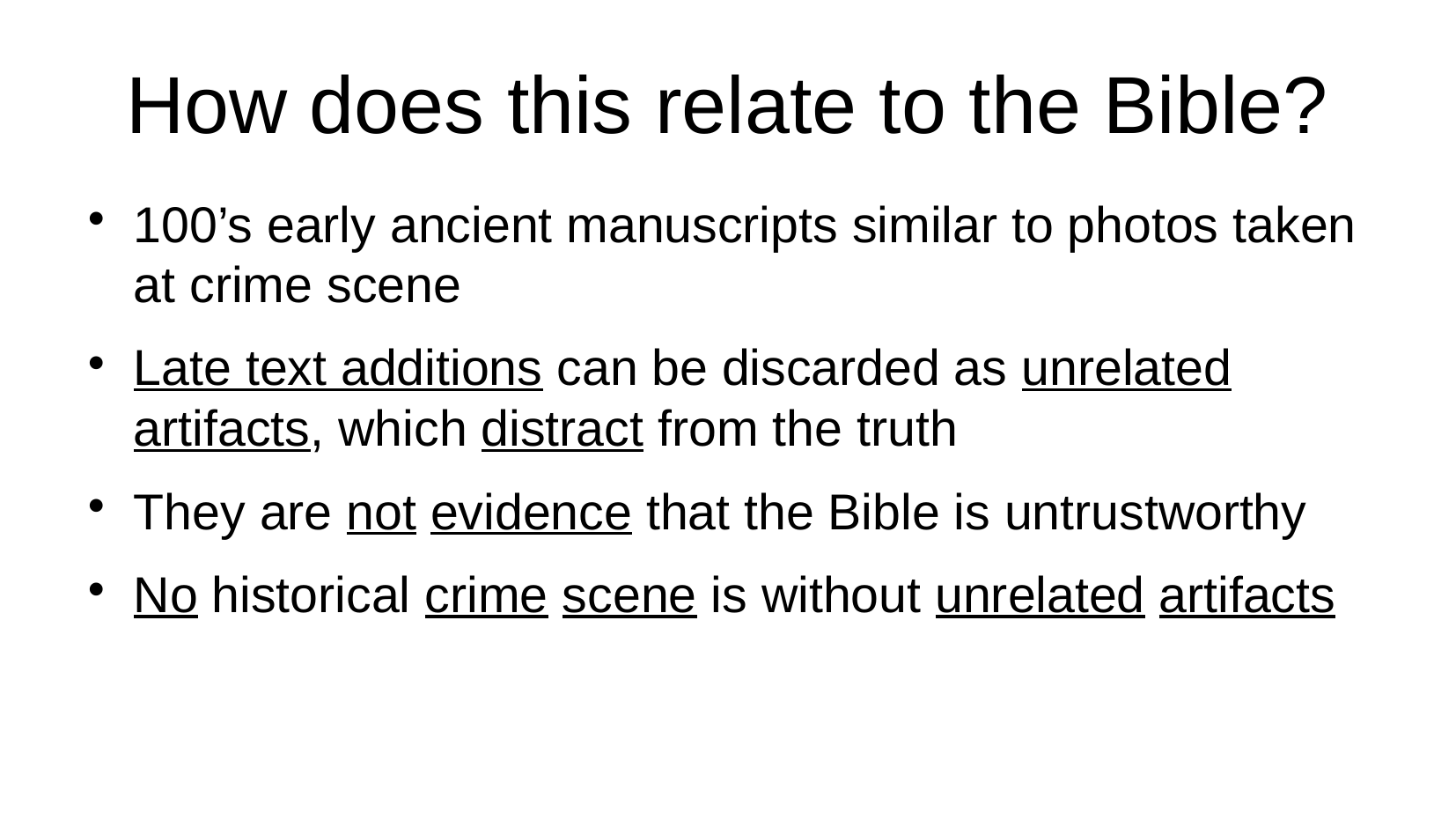

# How does this relate to the Bible?
100’s early ancient manuscripts similar to photos taken at crime scene
Late text additions can be discarded as unrelated artifacts, which distract from the truth
They are not evidence that the Bible is untrustworthy
No historical crime scene is without unrelated artifacts